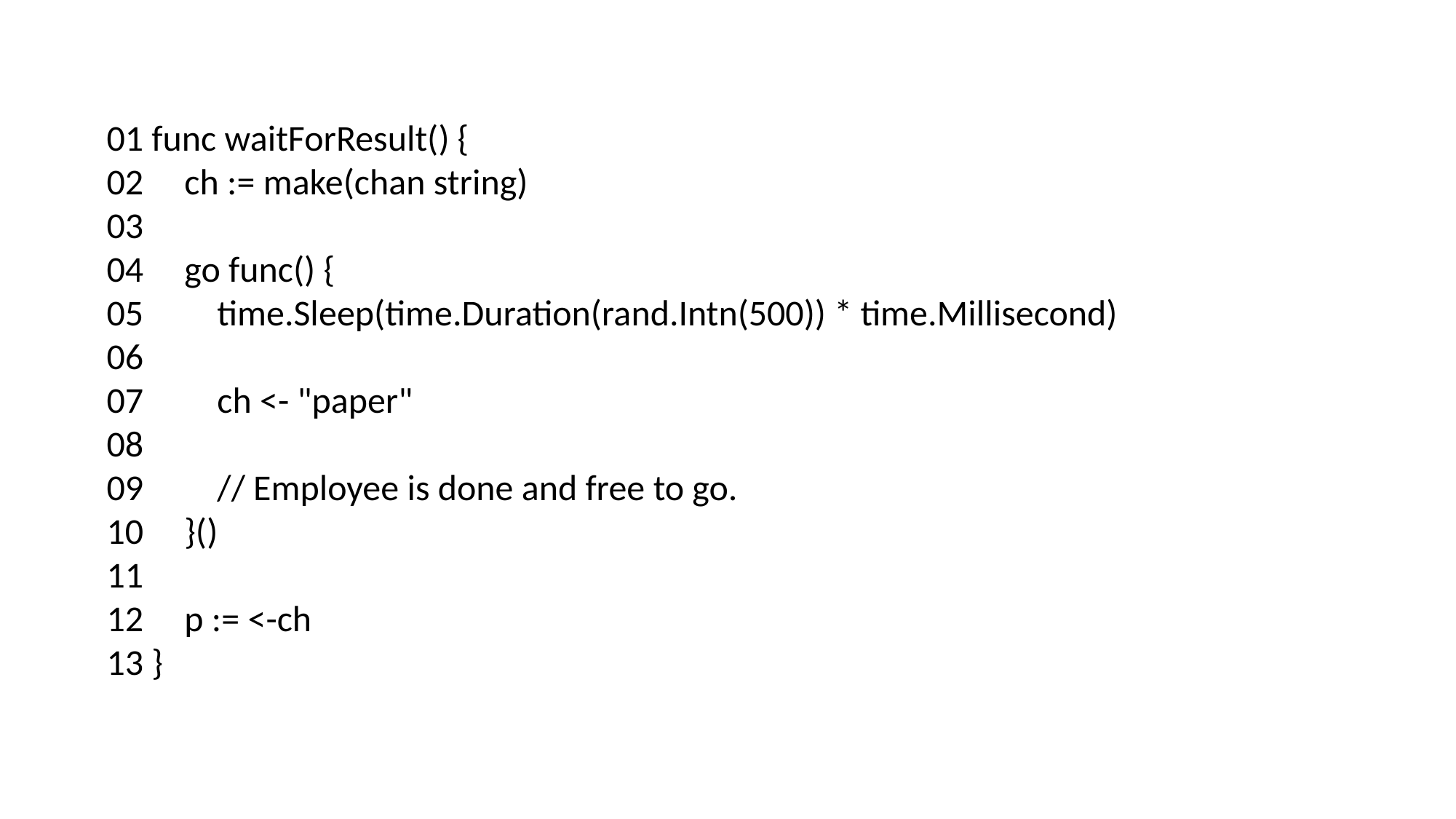

01 func waitForResult() {
02     ch := make(chan string)
03
04     go func() {
05         time.Sleep(time.Duration(rand.Intn(500)) * time.Millisecond)
06
07         ch <- "paper"
08
09         // Employee is done and free to go.
10     }()
11
12     p := <-ch
13 }